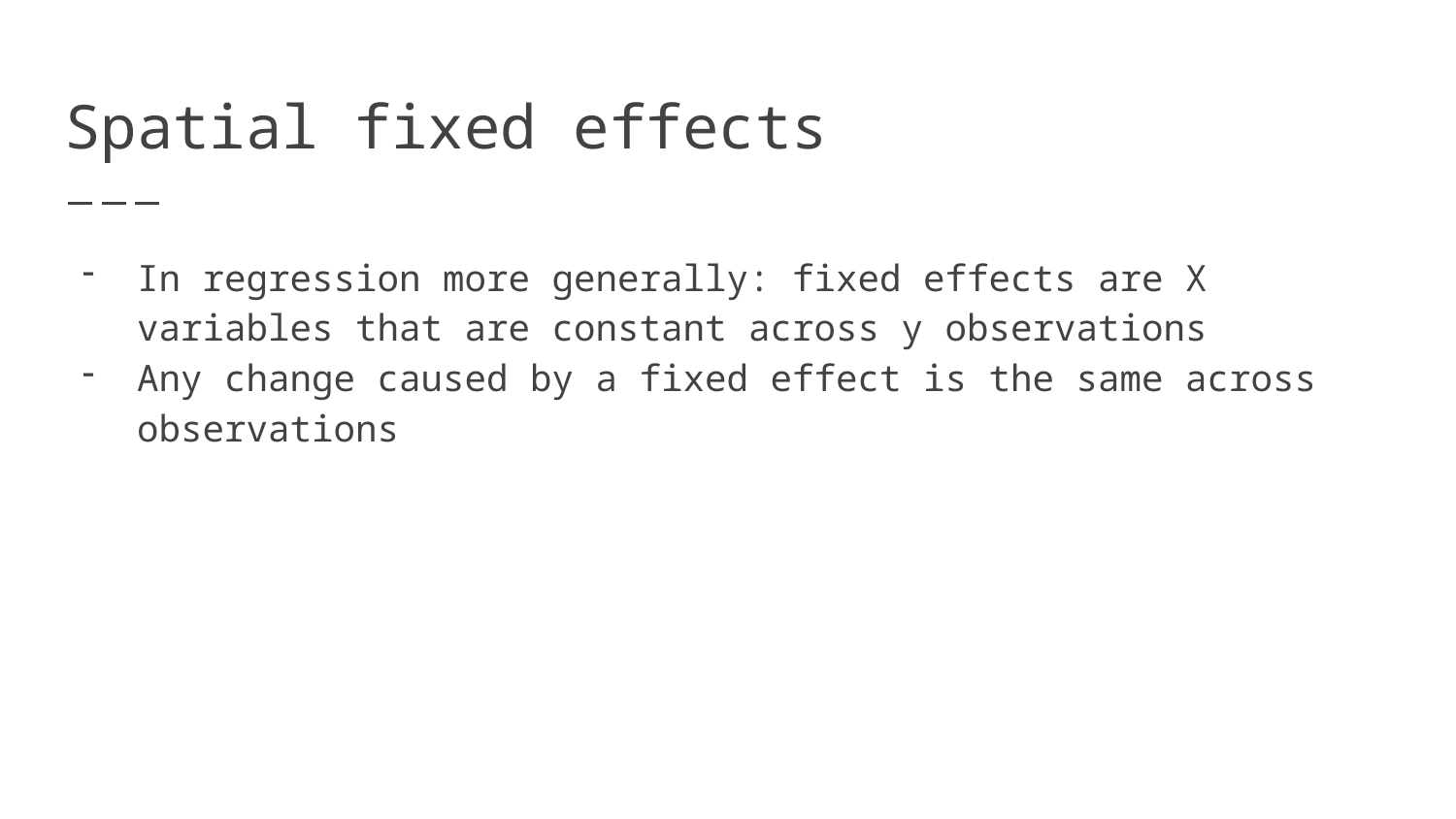

# Spatial fixed effects
In regression more generally: fixed effects are X variables that are constant across y observations
Any change caused by a fixed effect is the same across observations